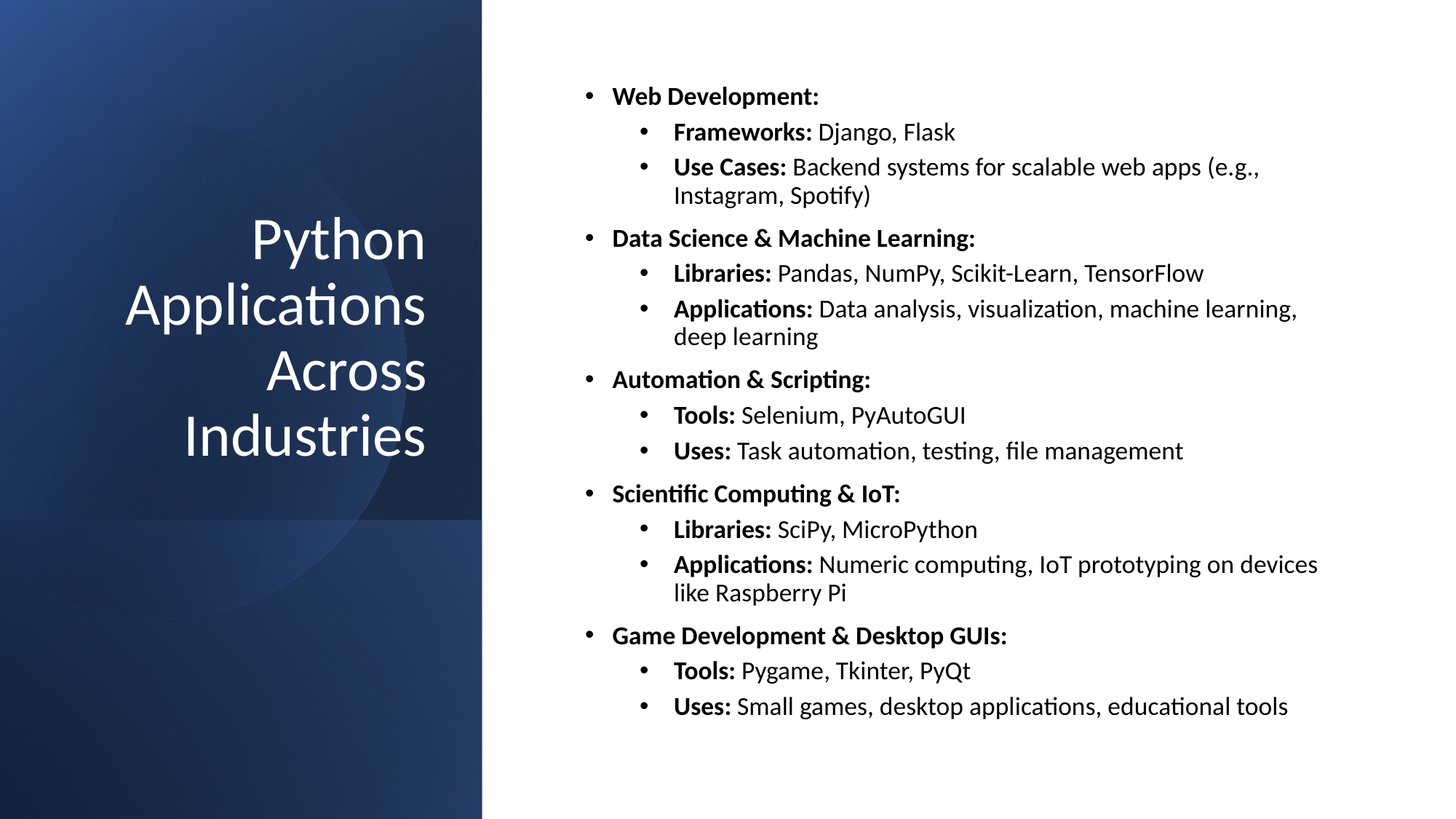

# Python Applications Across Industries
Web Development:
Frameworks: Django, Flask
Use Cases: Backend systems for scalable web apps (e.g., Instagram, Spotify)
Data Science & Machine Learning:
Libraries: Pandas, NumPy, Scikit-Learn, TensorFlow
Applications: Data analysis, visualization, machine learning, deep learning
Automation & Scripting:
Tools: Selenium, PyAutoGUI
Uses: Task automation, testing, file management
Scientific Computing & IoT:
Libraries: SciPy, MicroPython
Applications: Numeric computing, IoT prototyping on devices like Raspberry Pi
Game Development & Desktop GUIs:
Tools: Pygame, Tkinter, PyQt
Uses: Small games, desktop applications, educational tools